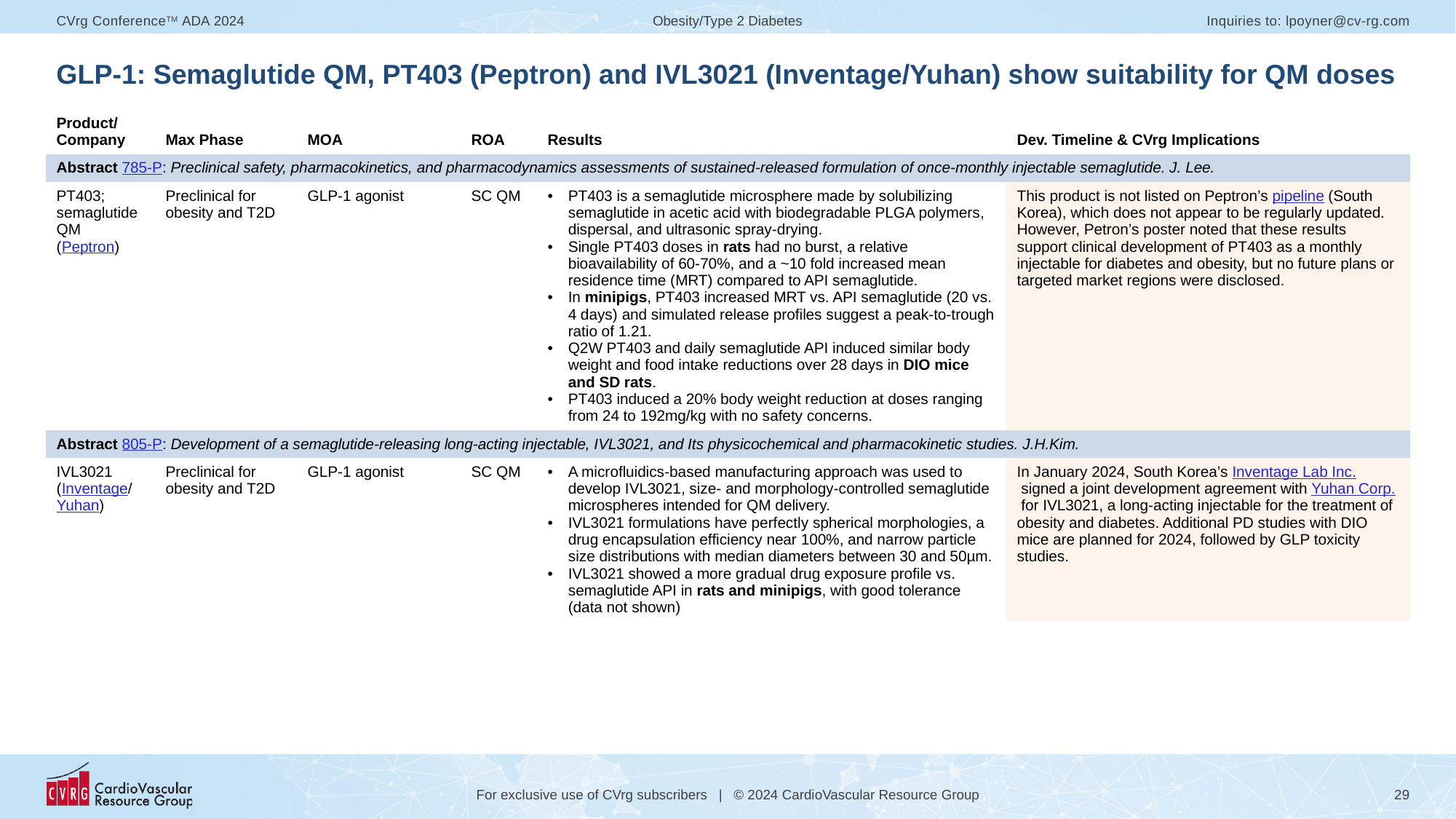

# GLP-1: Semaglutide QM, PT403 (Peptron) and IVL3021 (Inventage/Yuhan) show suitability for QM doses
| Product/ Company | Max Phase | MOA | ROA | Results | Dev. Timeline & CVrg Implications |
| --- | --- | --- | --- | --- | --- |
| Abstract 785-P: Preclinical safety, pharmacokinetics, and pharmacodynamics assessments of sustained-released formulation of once-monthly injectable semaglutide. J. Lee. |  |  |  |  |  |
| PT403; semaglutide QM (Peptron) | Preclinical for obesity and T2D | GLP-1 agonist | SC QM | PT403 is a semaglutide microsphere made by solubilizing semaglutide in acetic acid with biodegradable PLGA polymers, dispersal, and ultrasonic spray-drying. Single PT403 doses in rats had no burst, a relative bioavailability of 60-70%, and a ~10 fold increased mean residence time (MRT) compared to API semaglutide. In minipigs, PT403 increased MRT vs. API semaglutide (20 vs. 4 days) and simulated release profiles suggest a peak-to-trough ratio of 1.21. Q2W PT403 and daily semaglutide API induced similar body weight and food intake reductions over 28 days in DIO mice and SD rats. PT403 induced a 20% body weight reduction at doses ranging from 24 to 192mg/kg with no safety concerns. | This product is not listed on Peptron’s pipeline (South Korea), which does not appear to be regularly updated. However, Petron’s poster noted that these results support clinical development of PT403 as a monthly injectable for diabetes and obesity, but no future plans or targeted market regions were disclosed. |
| Abstract 805-P: Development of a semaglutide-releasing long-acting injectable, IVL3021, and Its physicochemical and pharmacokinetic studies. J.H.Kim. |  |  |  |  |  |
| IVL3021 (Inventage/ Yuhan) | Preclinical for obesity and T2D | GLP-1 agonist | SC QM | A microfluidics-based manufacturing approach was used to develop IVL3021, size- and morphology-controlled semaglutide microspheres intended for QM delivery. IVL3021 formulations have perfectly spherical morphologies, a drug encapsulation efficiency near 100%, and narrow particle size distributions with median diameters between 30 and 50µm. IVL3021 showed a more gradual drug exposure profile vs. semaglutide API in rats and minipigs, with good tolerance (data not shown) | In January 2024, South Korea’s Inventage Lab Inc. signed a joint development agreement with Yuhan Corp. for IVL3021, a long-acting injectable for the treatment of obesity and diabetes. Additional PD studies with DIO mice are planned for 2024, followed by GLP toxicity studies. |